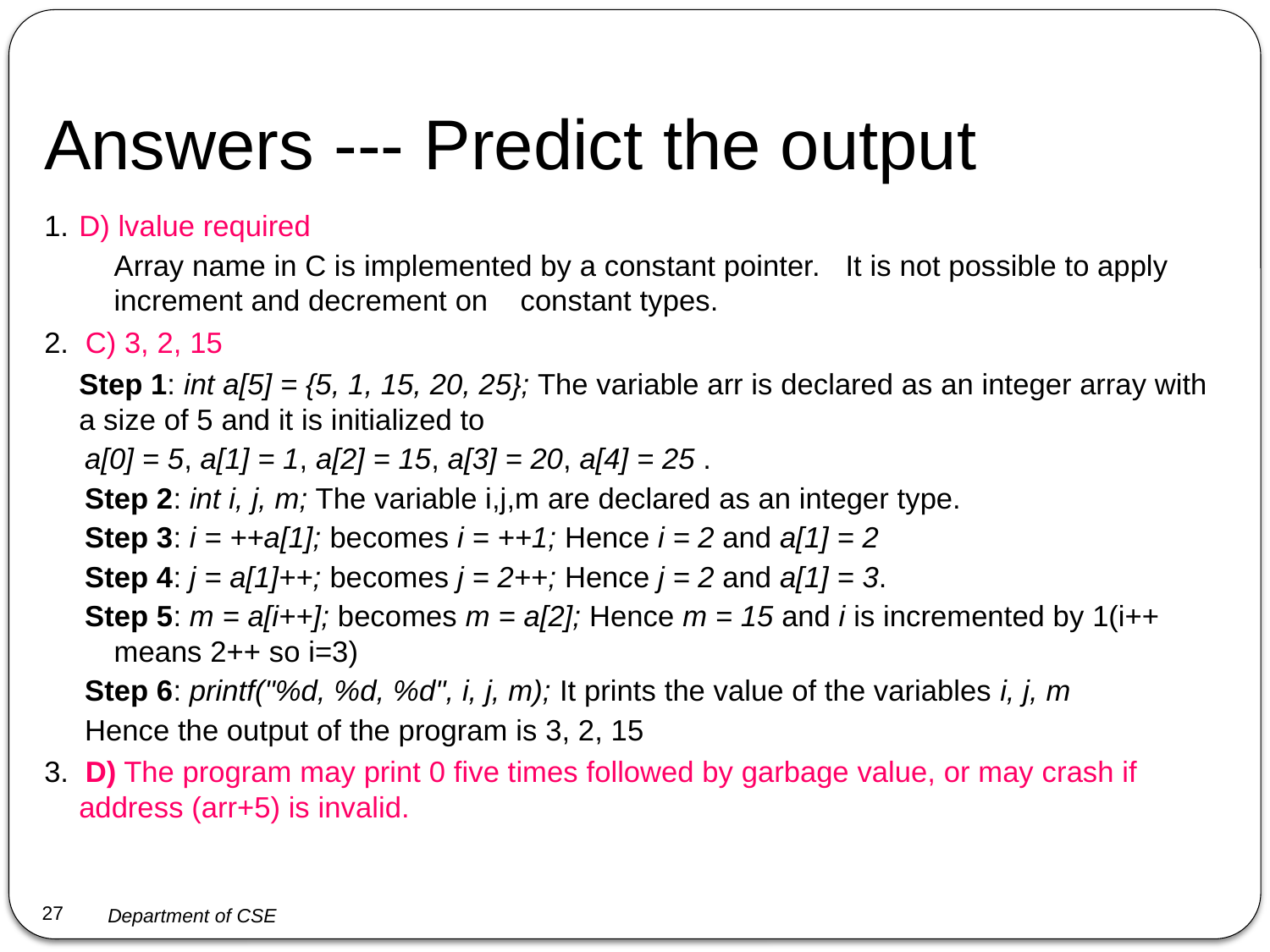

# Answers --- Predict the output
1. 	D) lvalue required
			Array name in C is implemented by a constant pointer. 		It is not possible to apply increment and decrement on 		constant types.
2.  C) 3, 2, 15
	Step 1: int a[5] = {5, 1, 15, 20, 25}; The variable arr is declared as an integer array with a size of 5 and it is initialized to
a[0] = 5, a[1] = 1, a[2] = 15, a[3] = 20, a[4] = 25 .
Step 2: int i, j, m; The variable i,j,m are declared as an integer type.
Step 3: i = ++a[1]; becomes i = ++1; Hence i = 2 and a[1] = 2
Step 4: j = a[1]++; becomes j = 2++; Hence j = 2 and a[1] = 3.
Step 5: m = a[i++]; becomes m = a[2]; Hence m = 15 and i is incremented by 1(i++ means 2++ so i=3)
Step 6: printf("%d, %d, %d", i, j, m); It prints the value of the variables i, j, m
Hence the output of the program is 3, 2, 15
3.  D) The program may print 0 five times followed by garbage value, or may crash if address (arr+5) is invalid.

27
Department of CSE